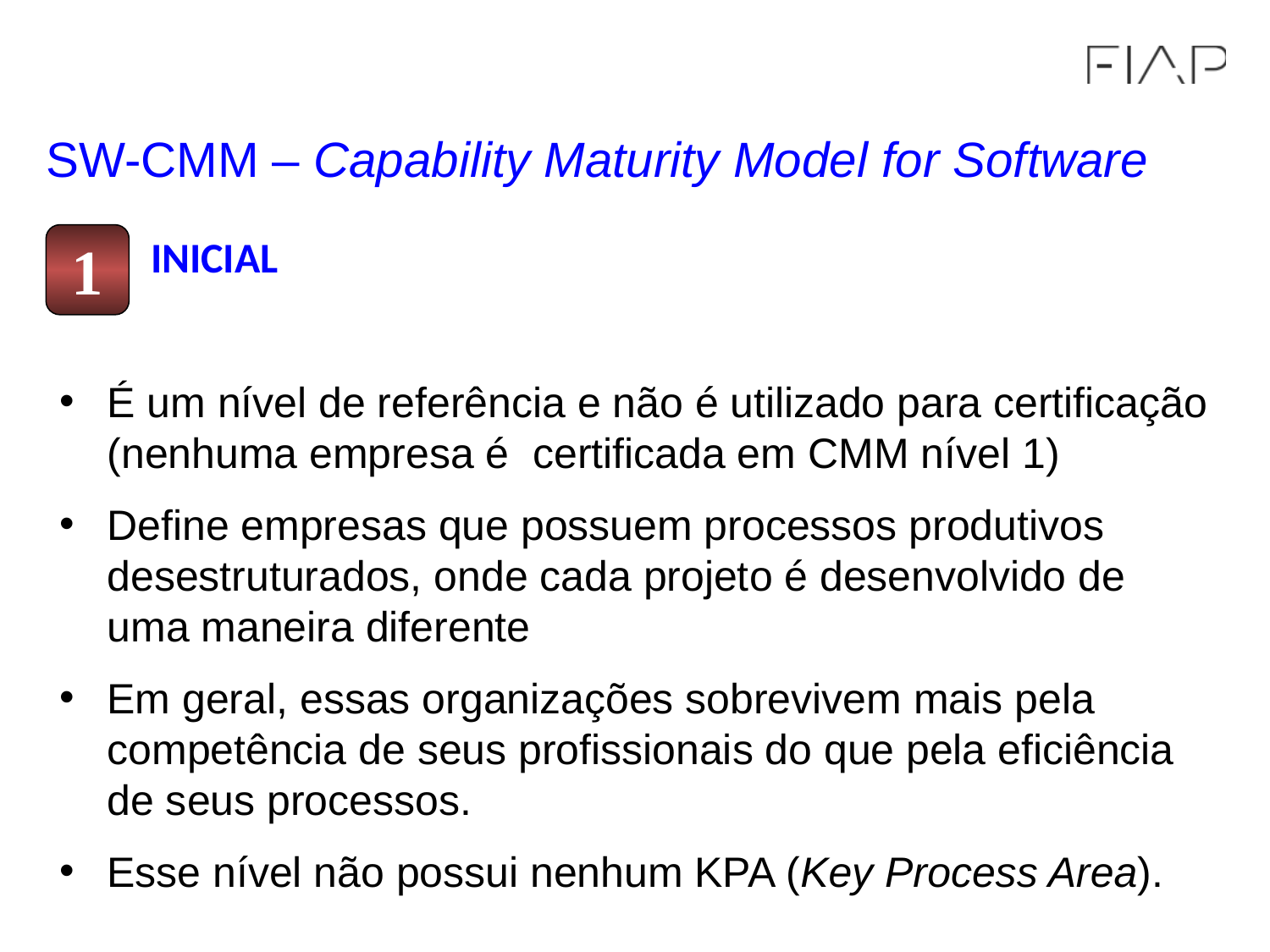

SW-CMM – Capability Maturity Model for Software
1
INICIAL
É um nível de referência e não é utilizado para certificação (nenhuma empresa é  certificada em CMM nível 1)
Define empresas que possuem processos produtivos desestruturados, onde cada projeto é desenvolvido de uma maneira diferente
Em geral, essas organizações sobrevivem mais pela competência de seus profissionais do que pela eficiência de seus processos.
Esse nível não possui nenhum KPA (Key Process Area).
8